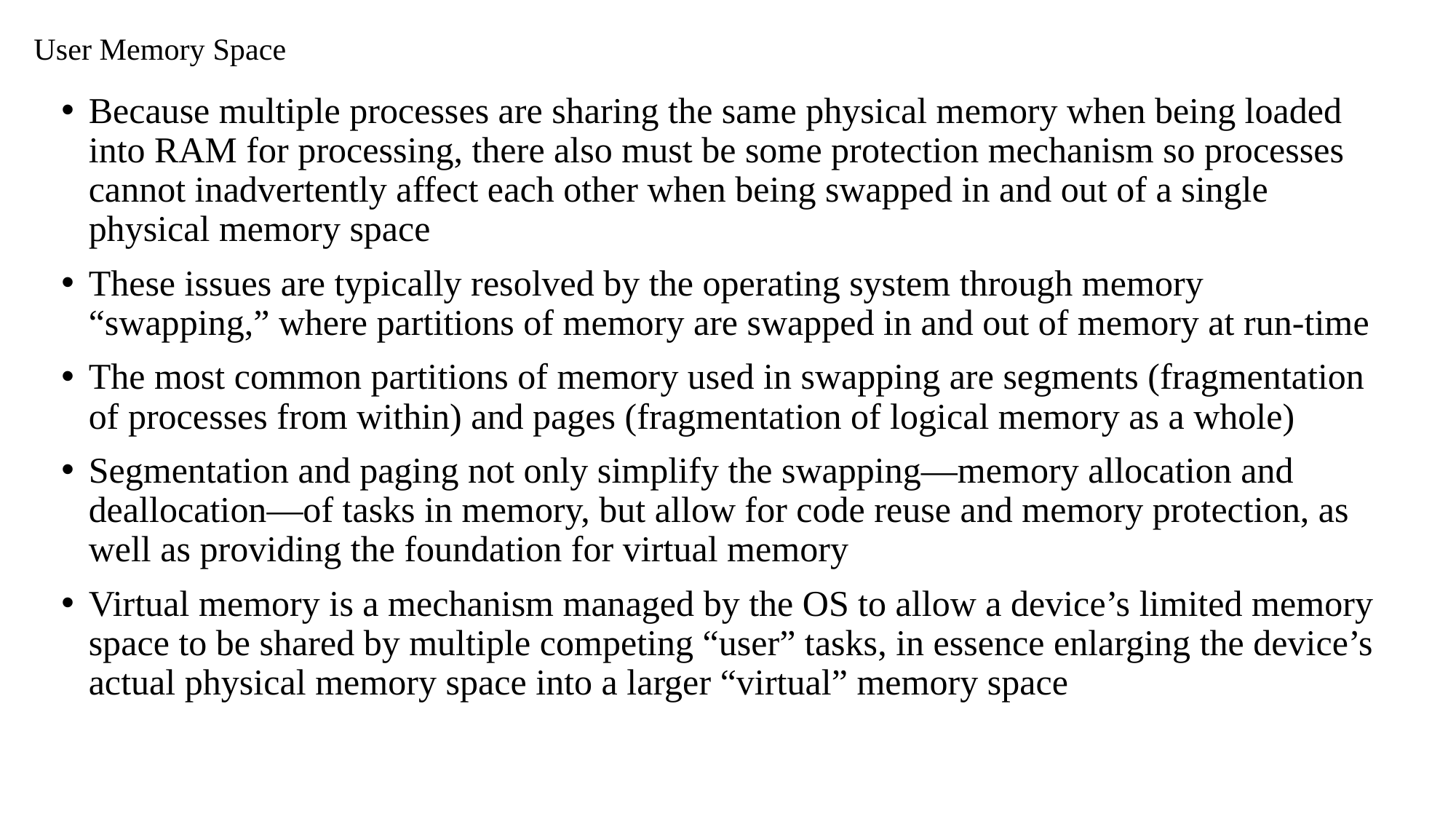

# User Memory Space
Because multiple processes are sharing the same physical memory when being loaded into RAM for processing, there also must be some protection mechanism so processes cannot inadvertently affect each other when being swapped in and out of a single physical memory space
These issues are typically resolved by the operating system through memory “swapping,” where partitions of memory are swapped in and out of memory at run-time
The most common partitions of memory used in swapping are segments (fragmentation of processes from within) and pages (fragmentation of logical memory as a whole)
Segmentation and paging not only simplify the swapping—memory allocation and deallocation—of tasks in memory, but allow for code reuse and memory protection, as well as providing the foundation for virtual memory
Virtual memory is a mechanism managed by the OS to allow a device’s limited memory space to be shared by multiple competing “user” tasks, in essence enlarging the device’s actual physical memory space into a larger “virtual” memory space